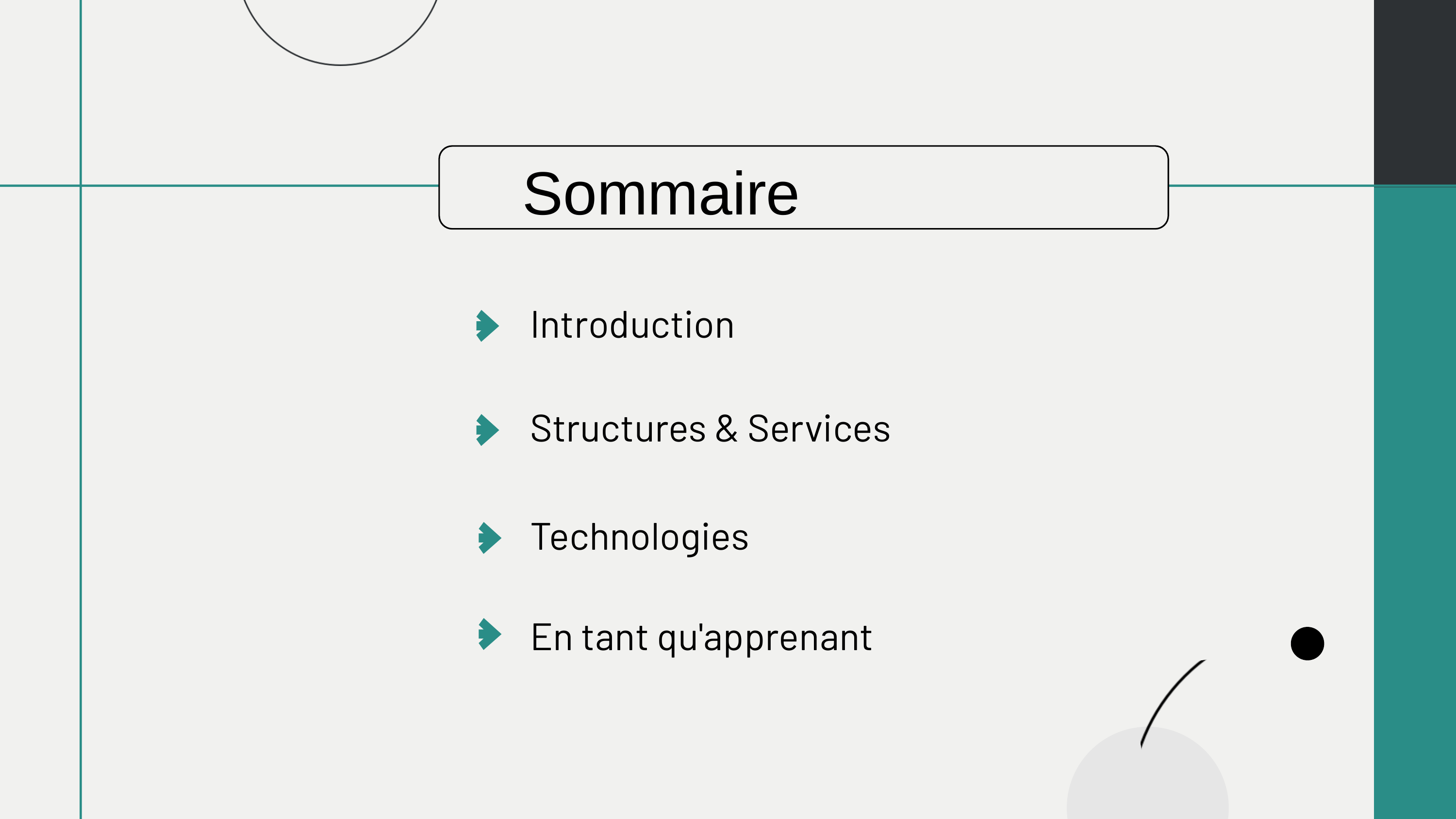

Sommaire

Introduction

Structures & Services

Technologies

En tant qu'apprenant